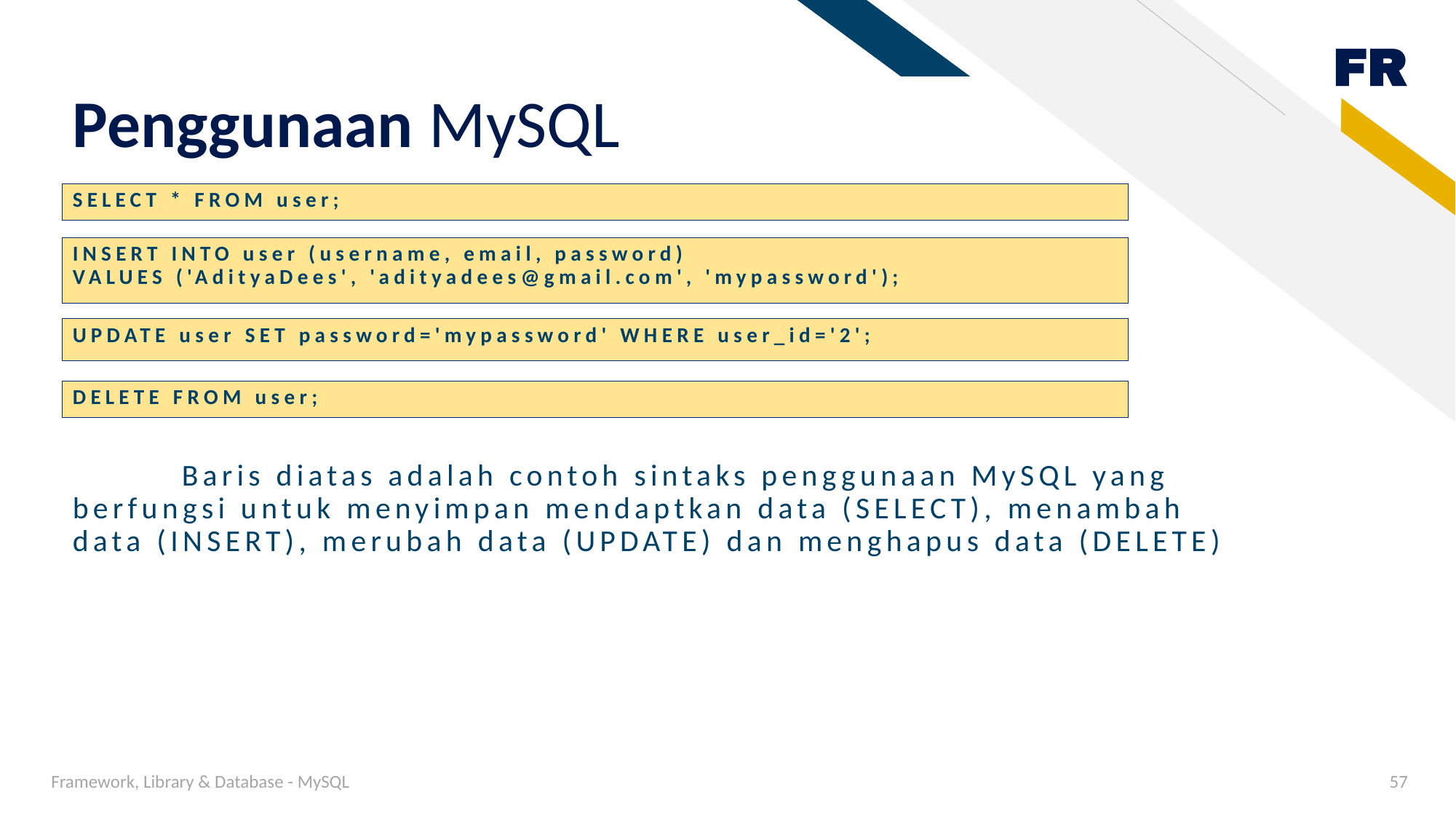

# Penggunaan MySQL
SELECT * FROM user;
INSERT INTO user (username, email, password)
VALUES ('AdityaDees', 'adityadees@gmail.com', 'mypassword');
UPDATE user SET password='mypassword' WHERE user_id='2';
DELETE FROM user;
	Baris diatas adalah contoh sintaks penggunaan MySQL yang berfungsi untuk menyimpan mendaptkan data (SELECT), menambah data (INSERT), merubah data (UPDATE) dan menghapus data (DELETE)
Framework, Library & Database - MySQL
57